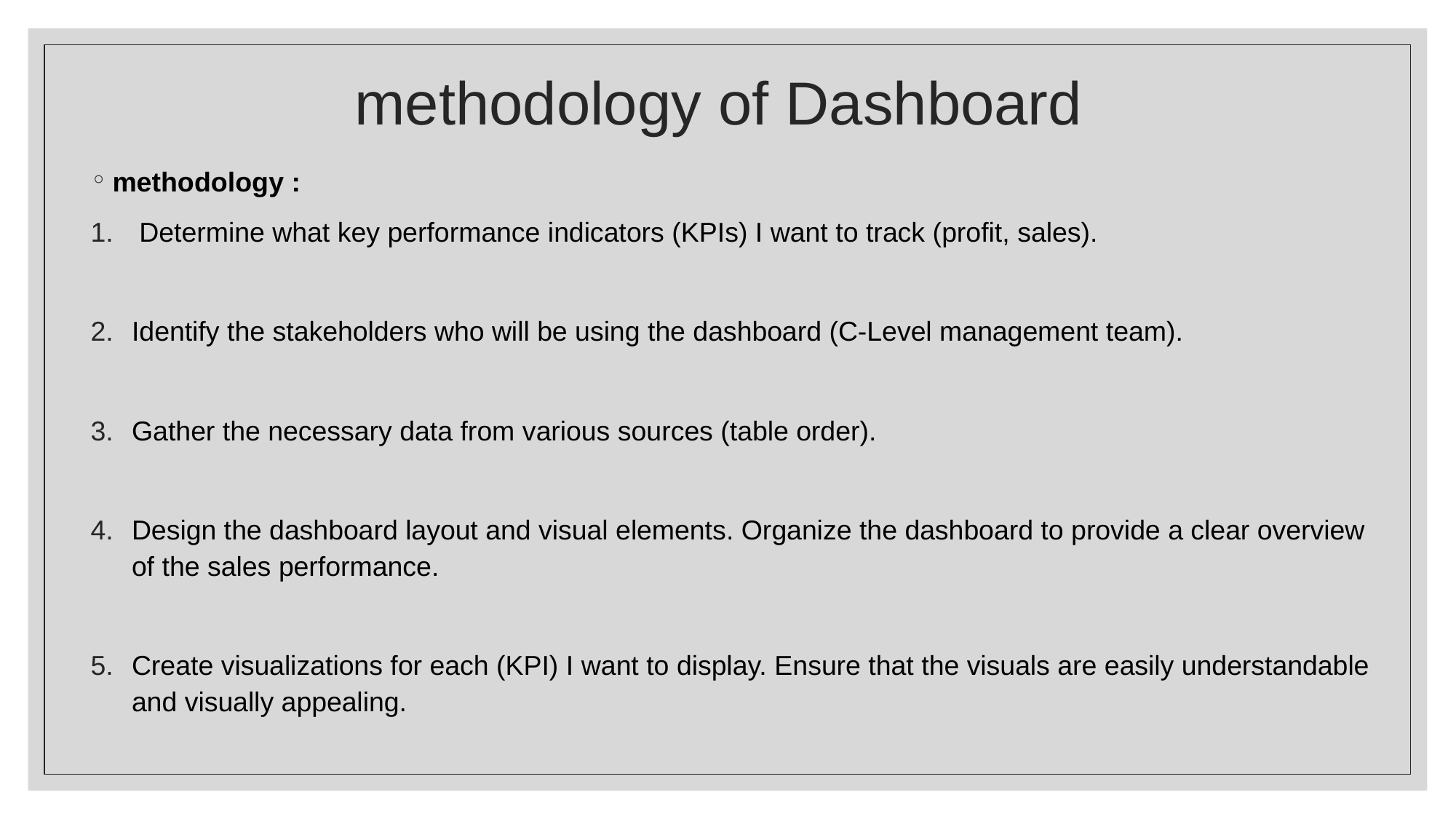

# methodology of Dashboard
methodology :
 Determine what key performance indicators (KPIs) I want to track (profit, sales).

Identify the stakeholders who will be using the dashboard (C-Level management team).

Gather the necessary data from various sources (table order).

Design the dashboard layout and visual elements. Organize the dashboard to provide a clear overview of the sales performance.

Create visualizations for each (KPI) I want to display. Ensure that the visuals are easily understandable and visually appealing.